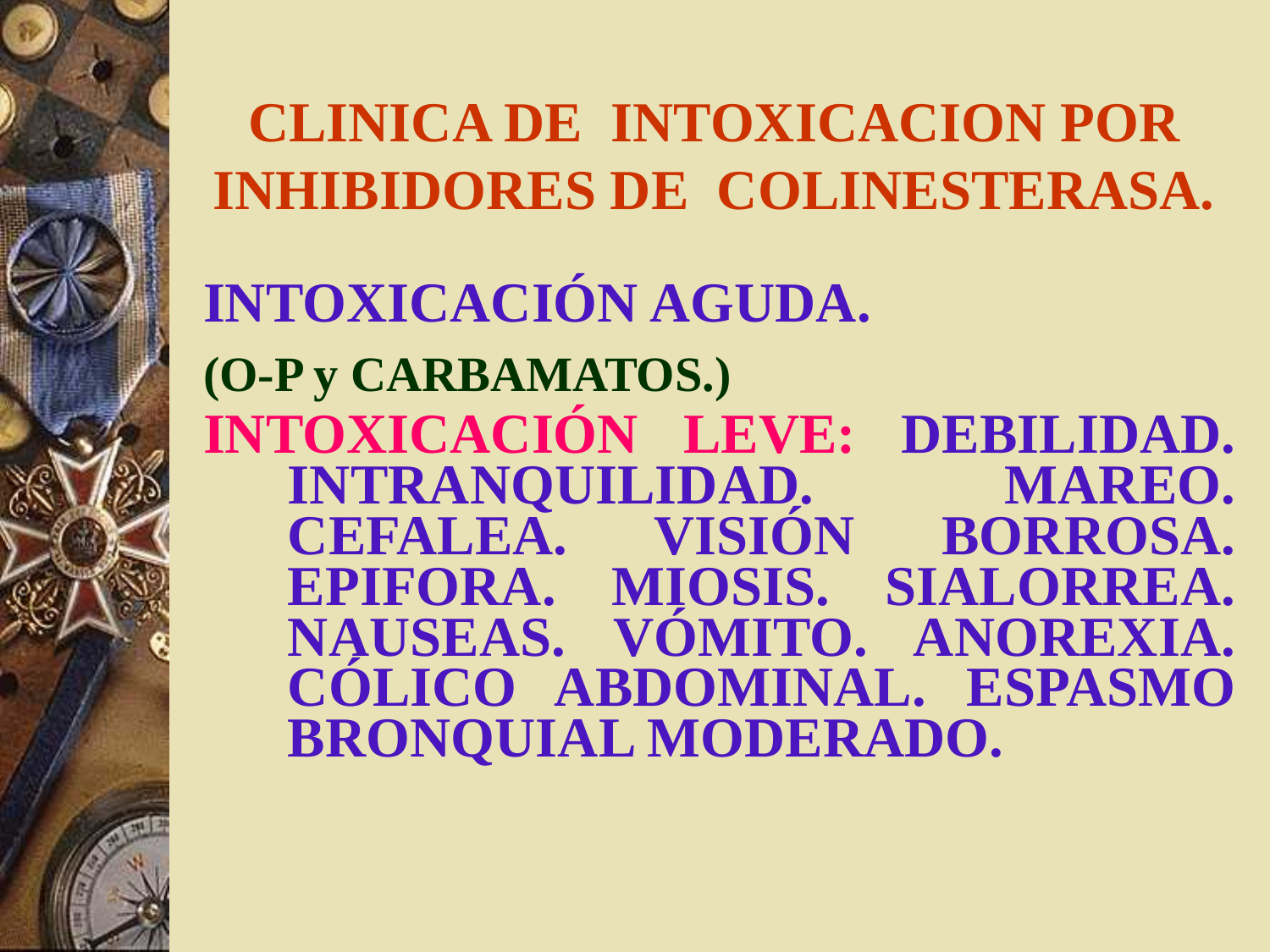

# CLINICA DE  INTOXICACION POR INHIBIDORES DE  COLINESTERASA.
INTOXICACIÓN AGUDA.
(O-P y CARBAMATOS.)
INTOXICACIÓN LEVE: DEBILIDAD. INTRANQUILIDAD. MAREO. CEFALEA. VISIÓN BORROSA. EPIFORA. MIOSIS. SIALORREA. NAUSEAS. VÓMITO. ANOREXIA. CÓLICO ABDOMINAL. ESPASMO BRONQUIAL MODERADO.